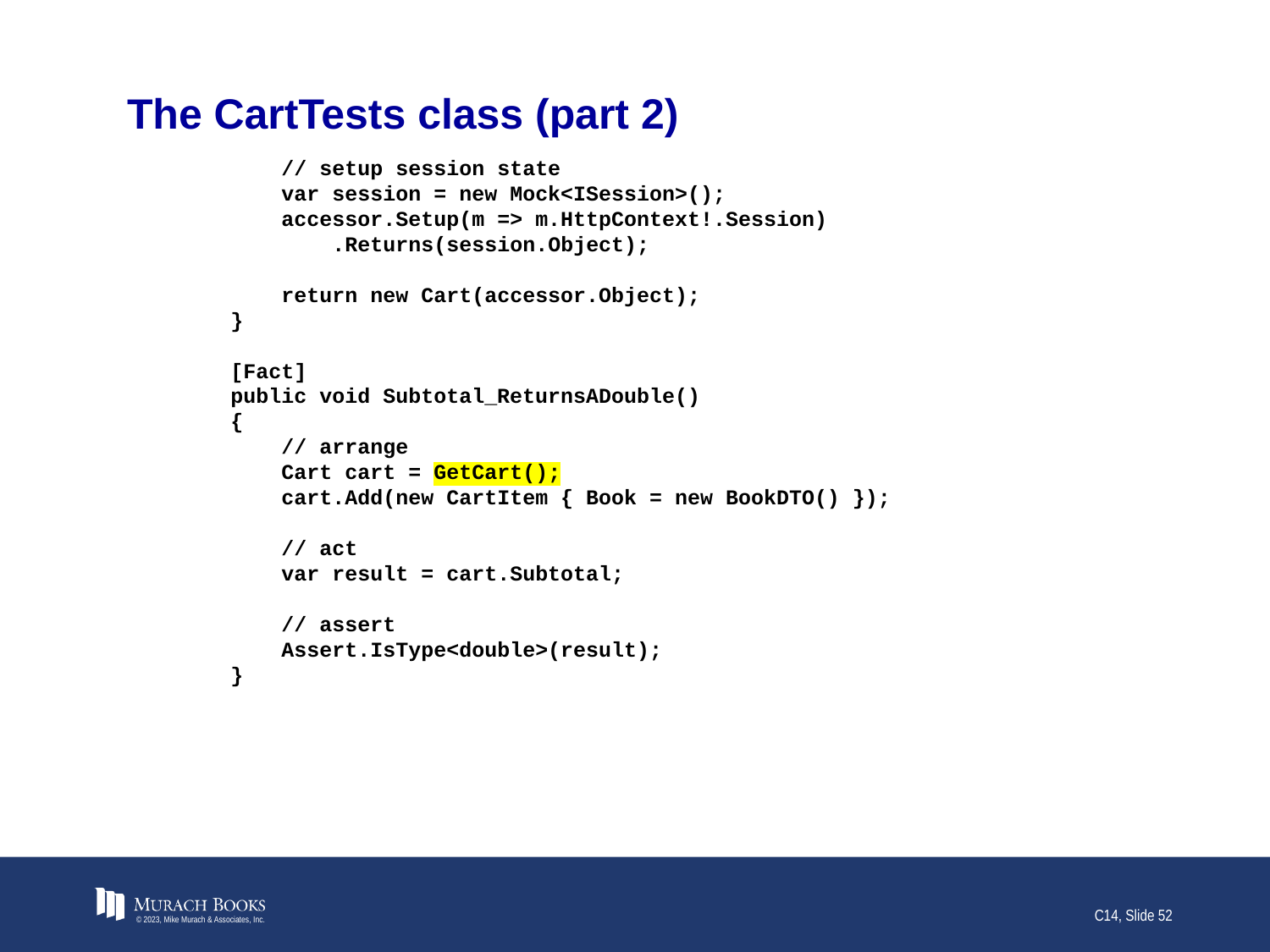

# The CartTests class (part 2)
            // setup session state
            var session = new Mock<ISession>();
            accessor.Setup(m => m.HttpContext!.Session)
                .Returns(session.Object);

            return new Cart(accessor.Object);
        }

        [Fact]
        public void Subtotal_ReturnsADouble()
        {
            // arrange
            Cart cart = GetCart();
            cart.Add(new CartItem { Book = new BookDTO() });

            // act
            var result = cart.Subtotal;

            // assert
            Assert.IsType<double>(result);
        }
© 2023, Mike Murach & Associates, Inc.

C14, Slide 52